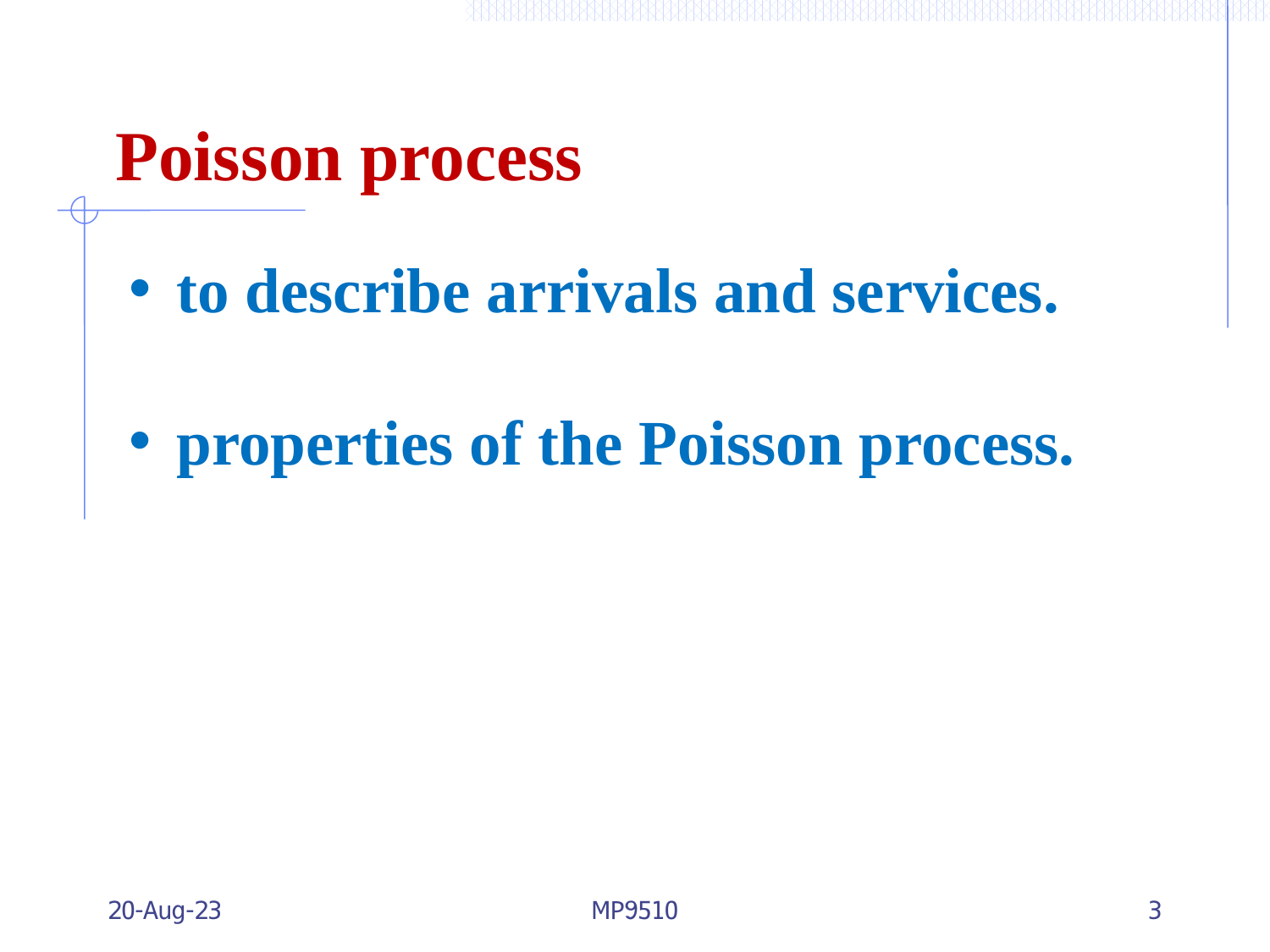

Poisson process
to describe arrivals and services.

properties of the Poisson process.
20-Aug-23
MP9510
3